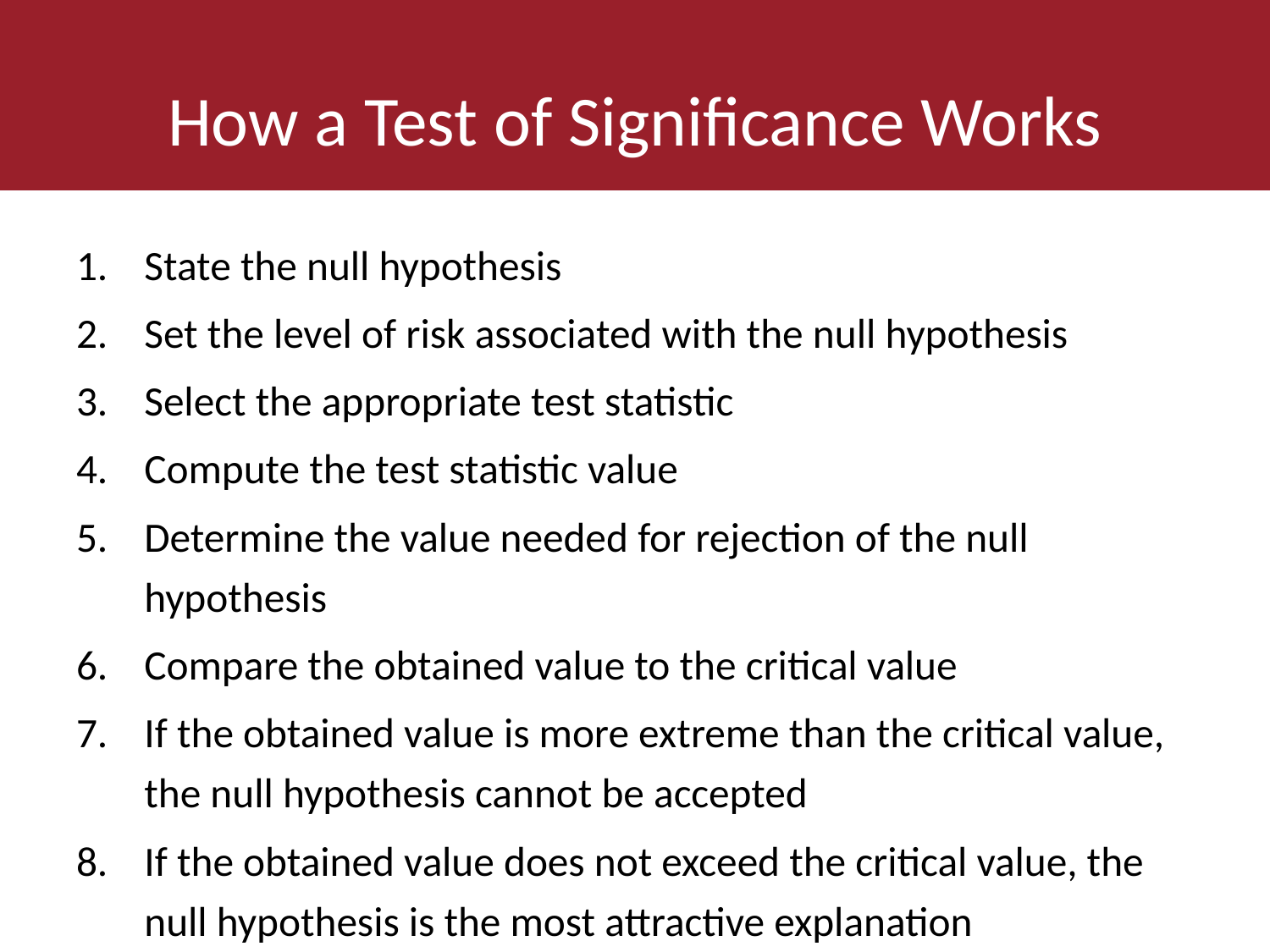

# How a Test of Significance Works
State the null hypothesis
Set the level of risk associated with the null hypothesis
Select the appropriate test statistic
Compute the test statistic value
Determine the value needed for rejection of the null hypothesis
Compare the obtained value to the critical value
If the obtained value is more extreme than the critical value, the null hypothesis cannot be accepted
If the obtained value does not exceed the critical value, the null hypothesis is the most attractive explanation